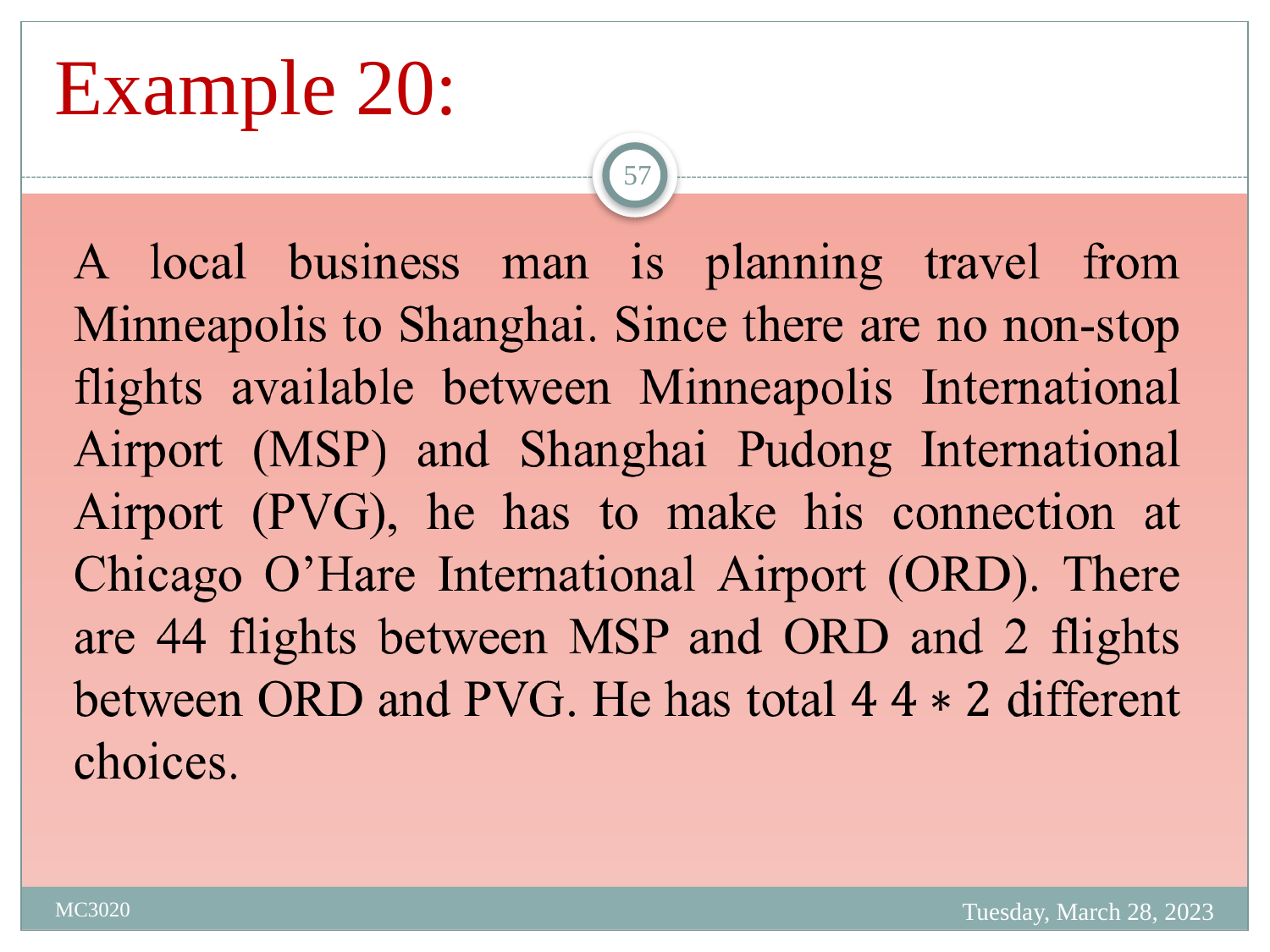

# Example 20:
57

Tuesday, March 28, 2023
MC3020